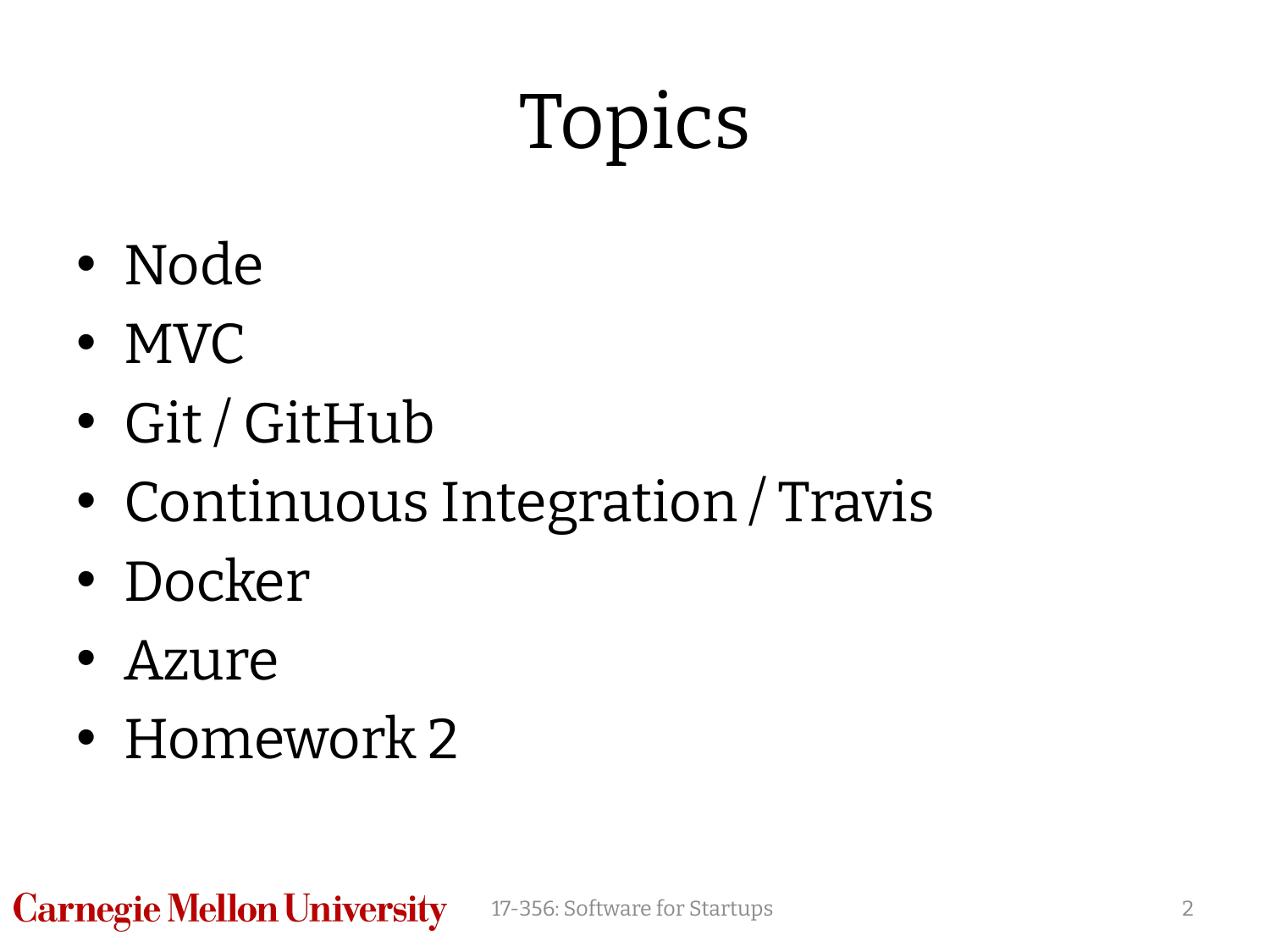

# Topics
Node
MVC
Git / GitHub
Continuous Integration / Travis
Docker
Azure
Homework 2
17-356: Software for Startups
2